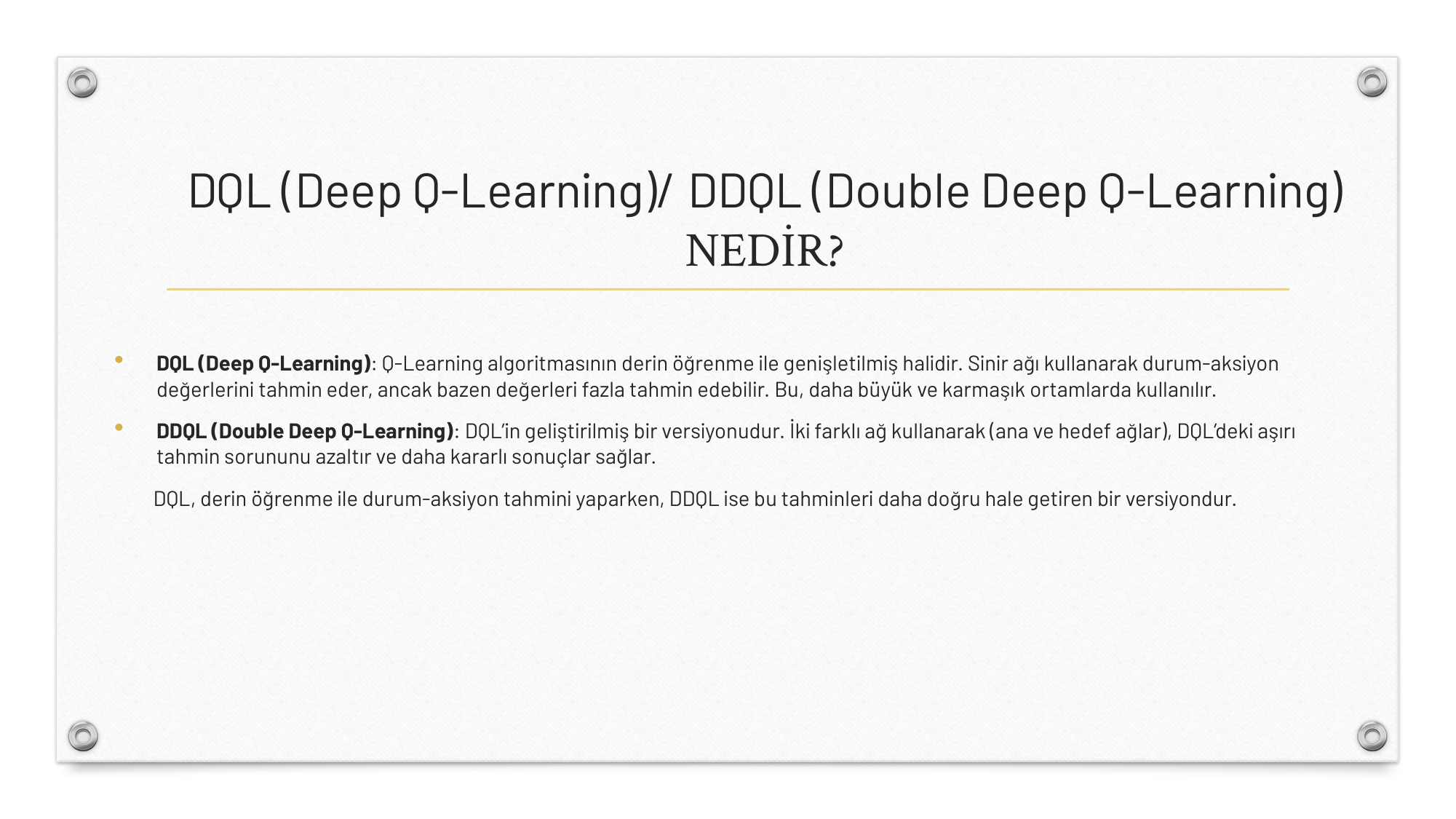

# DQL (Deep Q-Learning)/ DDQL (Double Deep Q-Learning) NEDİR?

DQL (Deep Q-Learning): Q-Learning algoritmasının derin öğrenme ile genişletilmiş halidir. Sinir ağı kullanarak durum-aksiyon değerlerini tahmin eder, ancak bazen değerleri fazla tahmin edebilir. Bu, daha büyük ve karmaşık ortamlarda kullanılır.
DDQL (Double Deep Q-Learning): DQL’in geliştirilmiş bir versiyonudur. İki farklı ağ kullanarak (ana ve hedef ağlar), DQL’deki aşırı tahmin sorununu azaltır ve daha kararlı sonuçlar sağlar.
         DQL, derin öğrenme ile durum-aksiyon tahmini yaparken, DDQL ise bu tahminleri daha doğru hale getiren bir versiyondur.